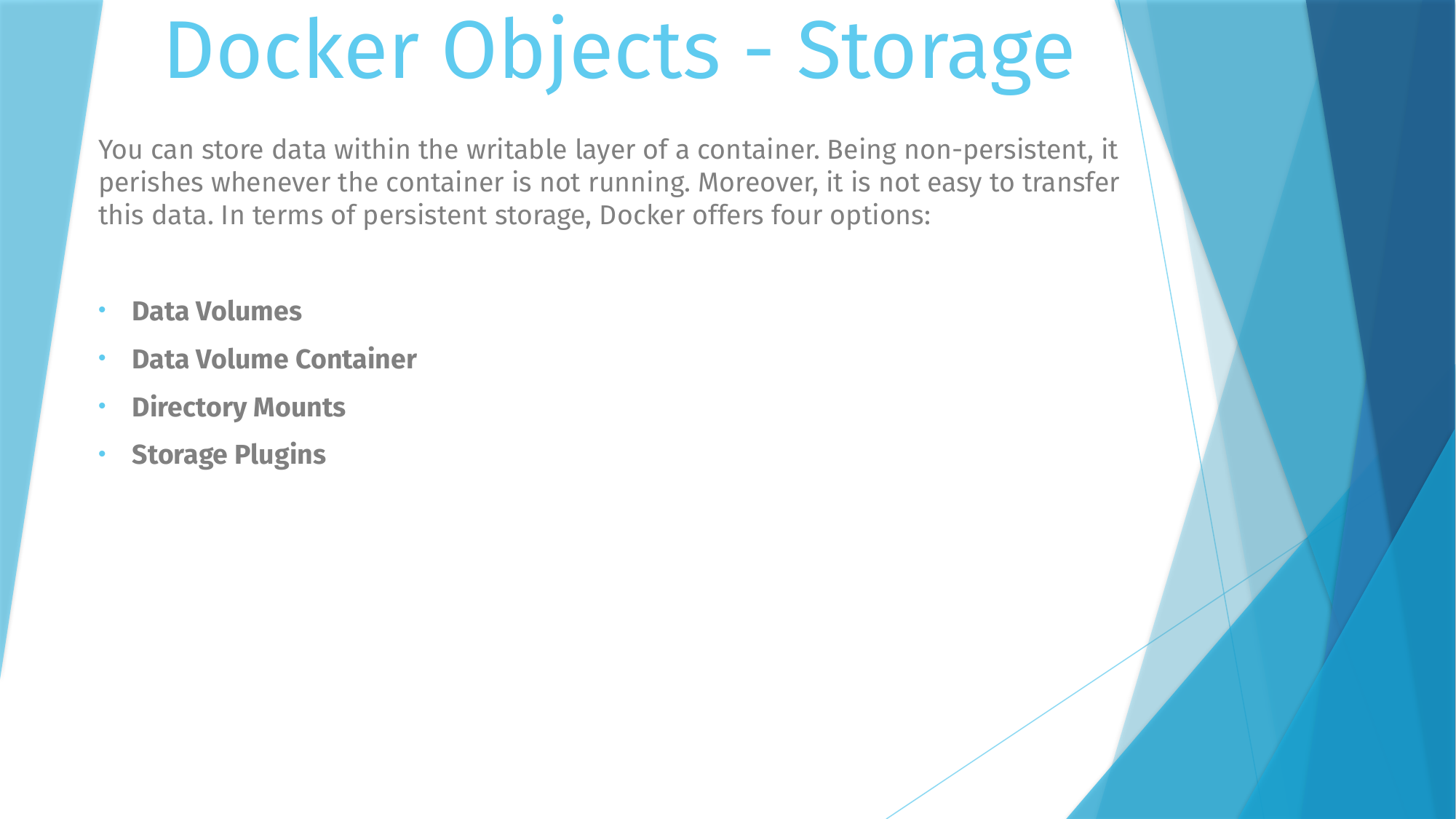

# Docker Objects - Storage
You can store data within the writable layer of a container. Being non-persistent, it perishes whenever the container is not running. Moreover, it is not easy to transfer this data. In terms of persistent storage, Docker offers four options:

Data Volumes
Data Volume Container
Directory Mounts
Storage Plugins